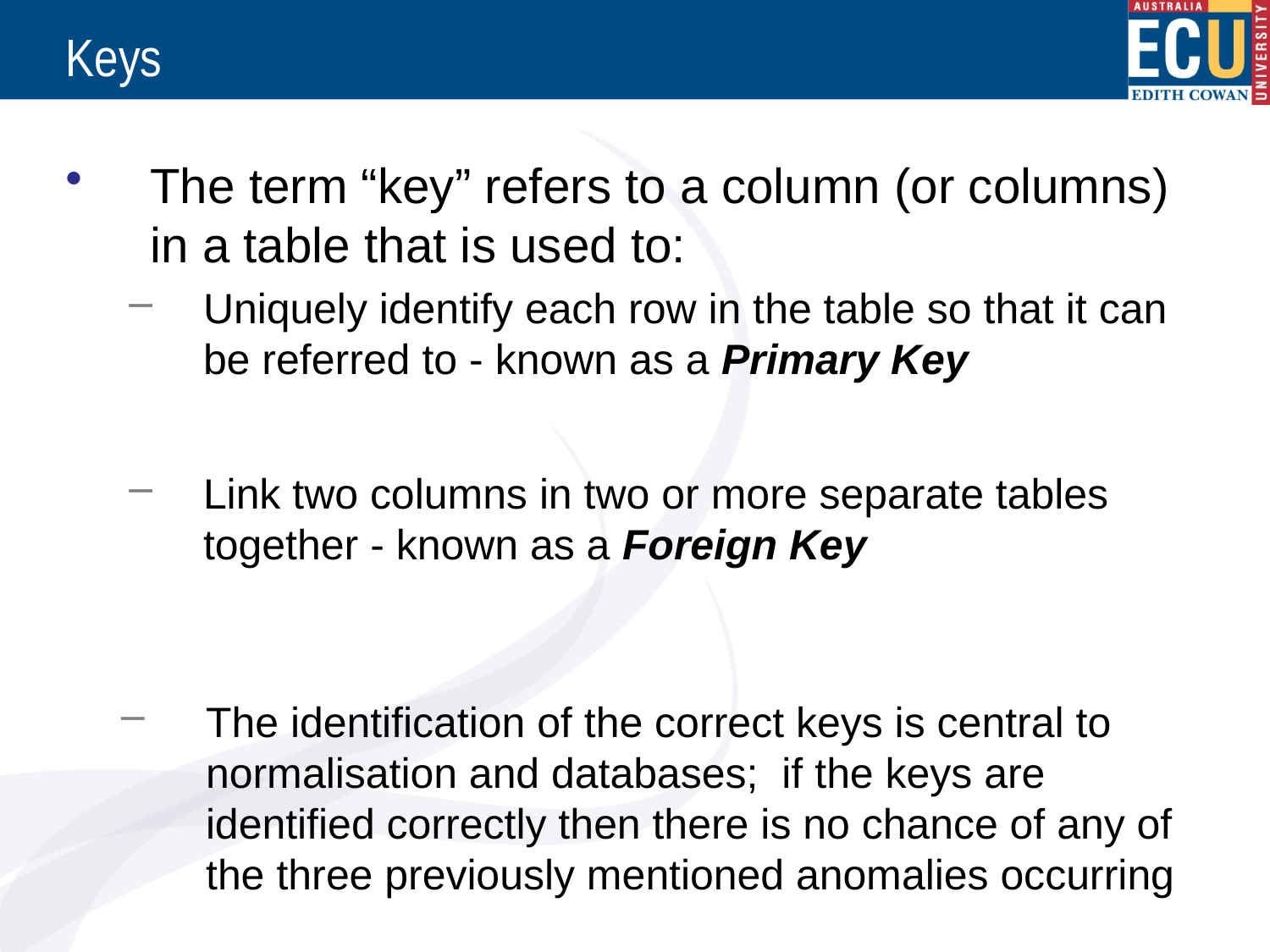

# Keys
The term “key” refers to a column (or columns) in a table that is used to:
Uniquely identify each row in the table so that it can be referred to - known as a Primary Key

Link two columns in two or more separate tables together - known as a Foreign Key

The identification of the correct keys is central to normalisation and databases;  if the keys are identified correctly then there is no chance of any of the three previously mentioned anomalies occurring